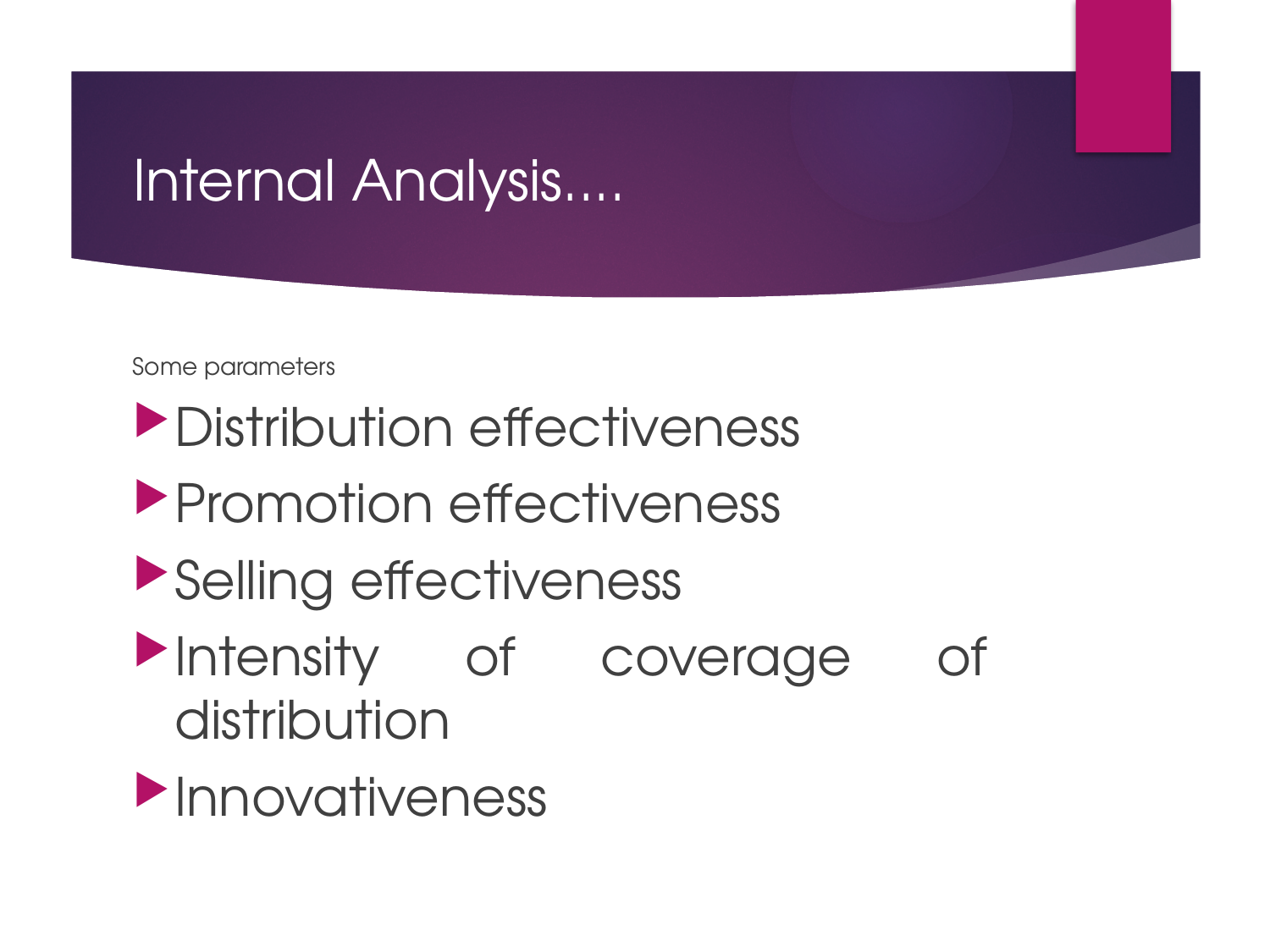

# Internal Analysis....
Some parameters
Distribution effectiveness
Promotion effectiveness
Selling effectiveness
Intensity of coverage of distribution
Innovativeness